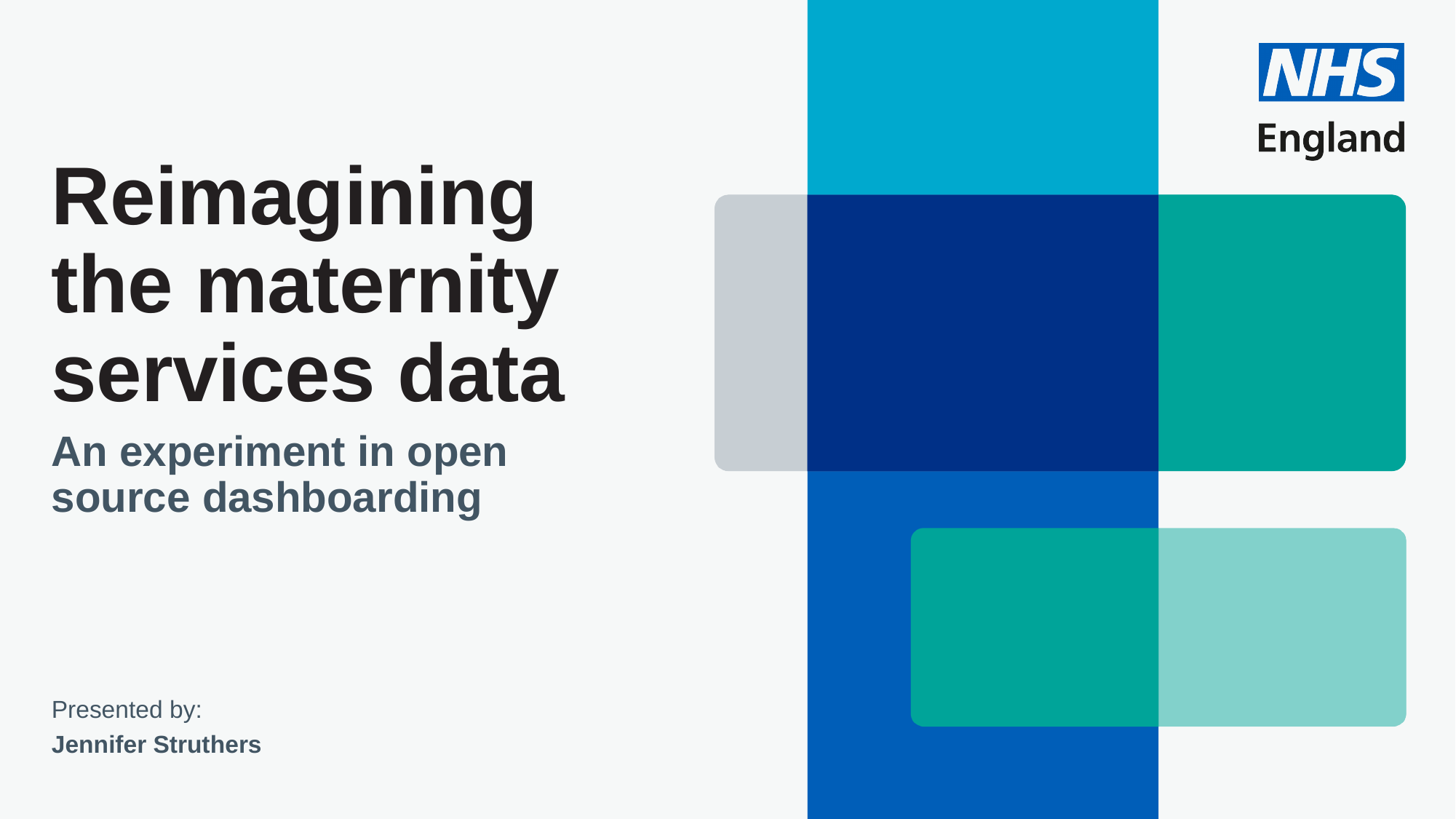

# Reimagining the maternity services data
An experiment in open source dashboarding

Presented by:
Jennifer Struthers